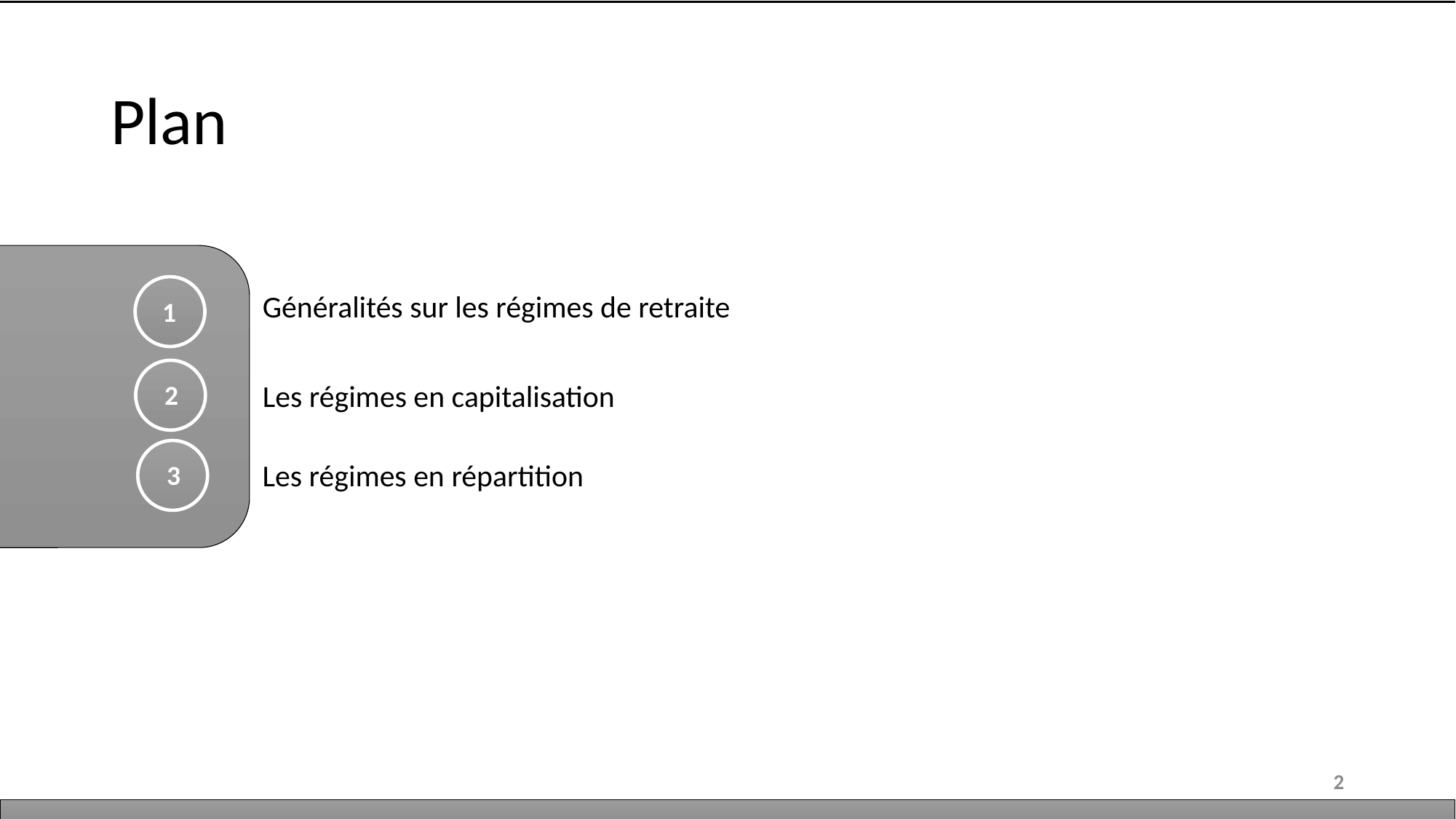

# Plan

Généralités sur les régimes de retraite

1

2
Les régimes en capitalisation

3
Les régimes en répartition
2